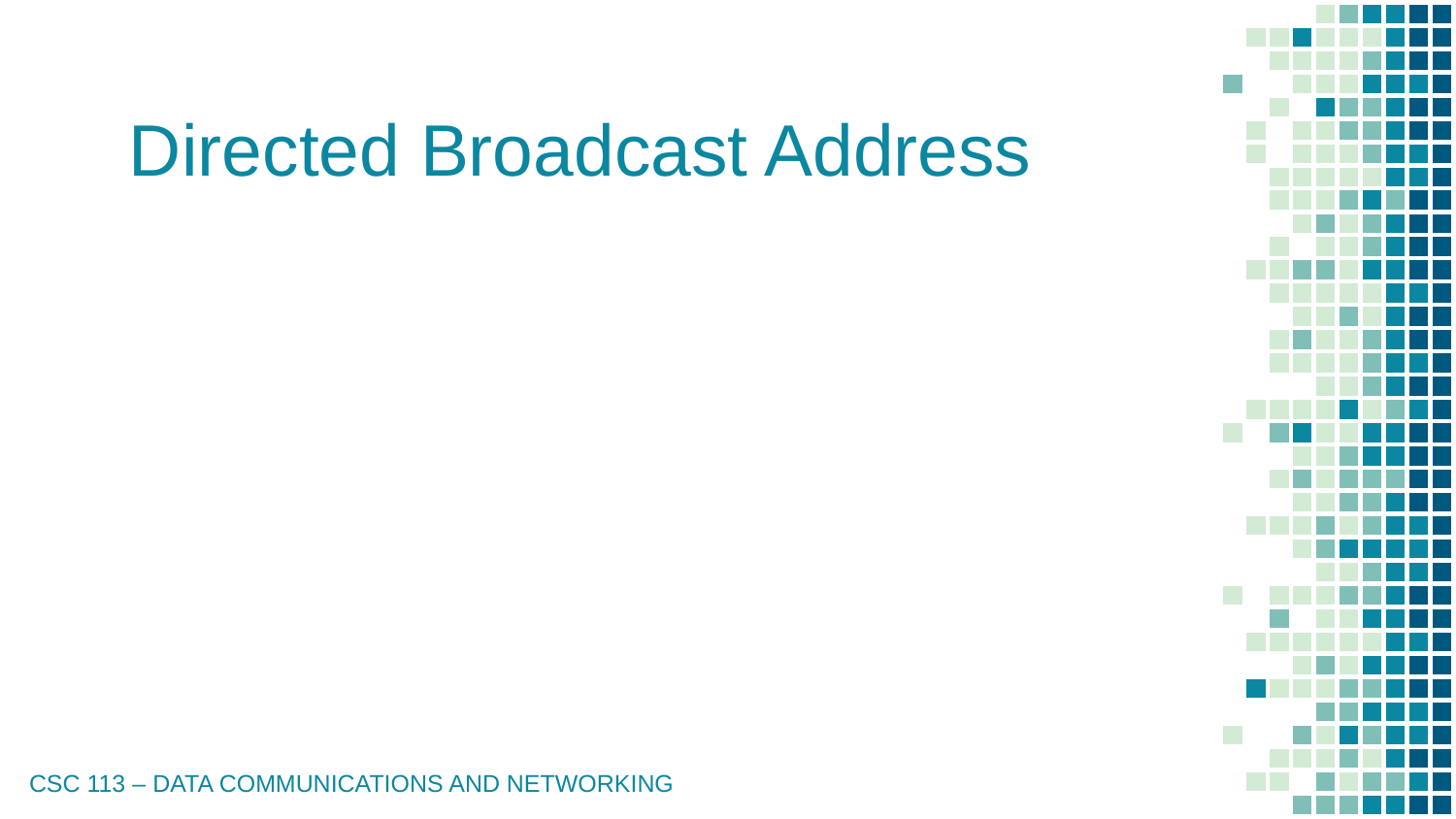

# Directed Broadcast Address
CSC 113 – DATA COMMUNICATIONS AND NETWORKING